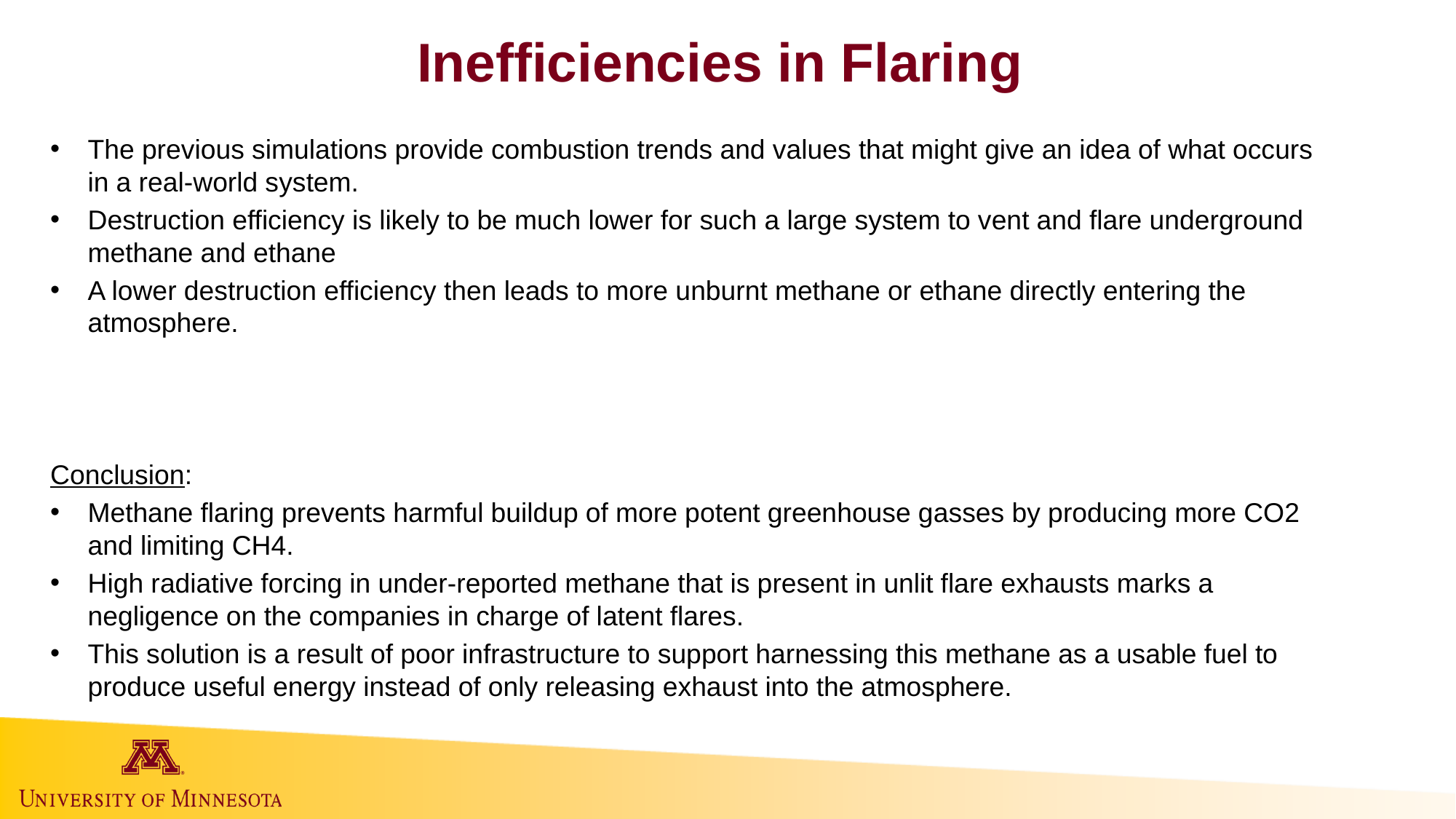

# Inefficiencies in Flaring
The previous simulations provide combustion trends and values that might give an idea of what occurs in a real-world system.
Destruction efficiency is likely to be much lower for such a large system to vent and flare underground methane and ethane
A lower destruction efficiency then leads to more unburnt methane or ethane directly entering the atmosphere.

Conclusion:
Methane flaring prevents harmful buildup of more potent greenhouse gasses by producing more CO2 and limiting CH4.
High radiative forcing in under-reported methane that is present in unlit flare exhausts marks a negligence on the companies in charge of latent flares.
This solution is a result of poor infrastructure to support harnessing this methane as a usable fuel to produce useful energy instead of only releasing exhaust into the atmosphere.